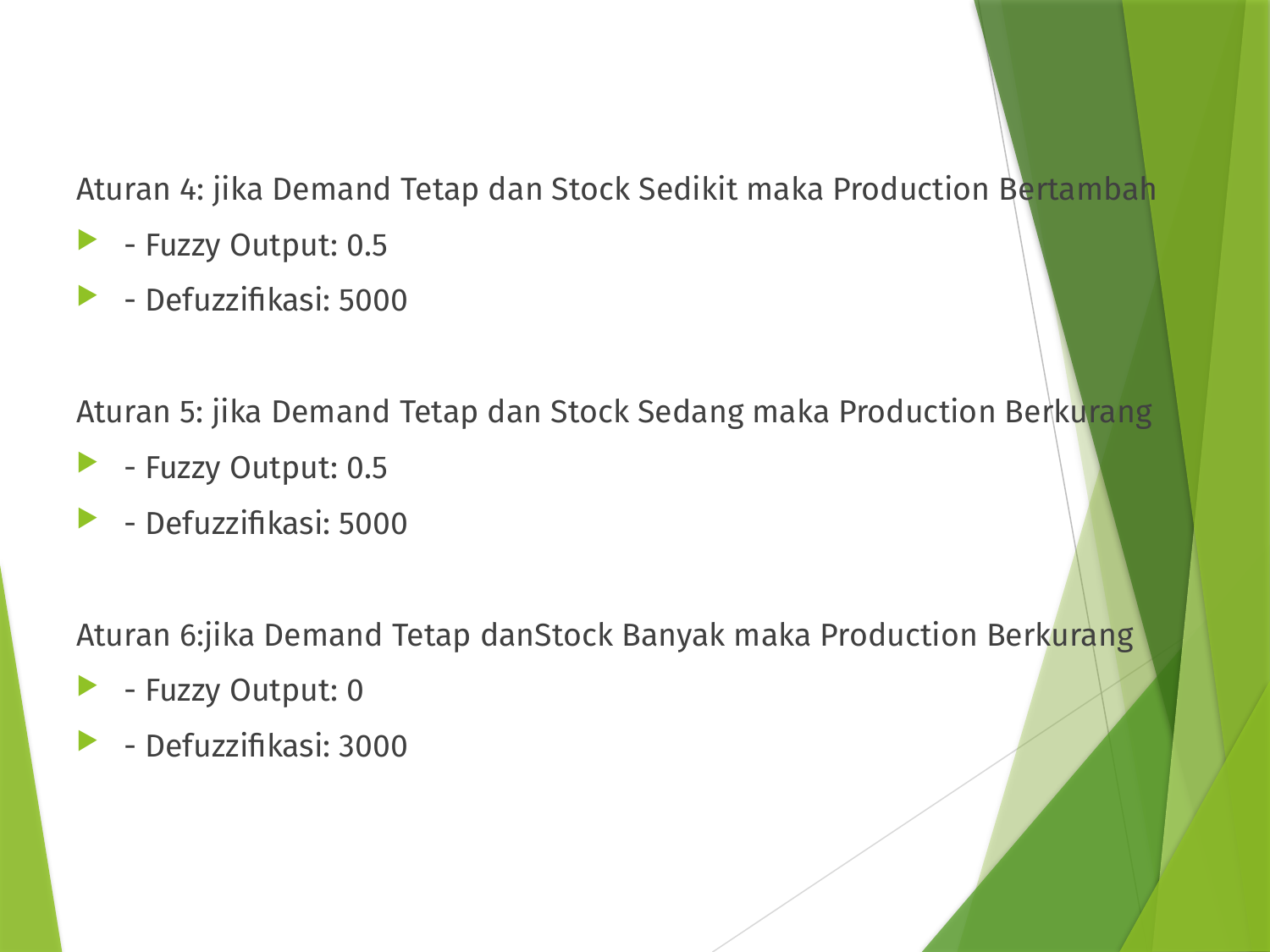

Aturan 4: jika Demand Tetap dan Stock Sedikit maka Production Bertambah
- Fuzzy Output: 0.5
- Defuzzifikasi: 5000

Aturan 5: jika Demand Tetap dan Stock Sedang maka Production Berkurang
- Fuzzy Output: 0.5
- Defuzzifikasi: 5000

Aturan 6:jika Demand Tetap danStock Banyak maka Production Berkurang
- Fuzzy Output: 0
- Defuzzifikasi: 3000